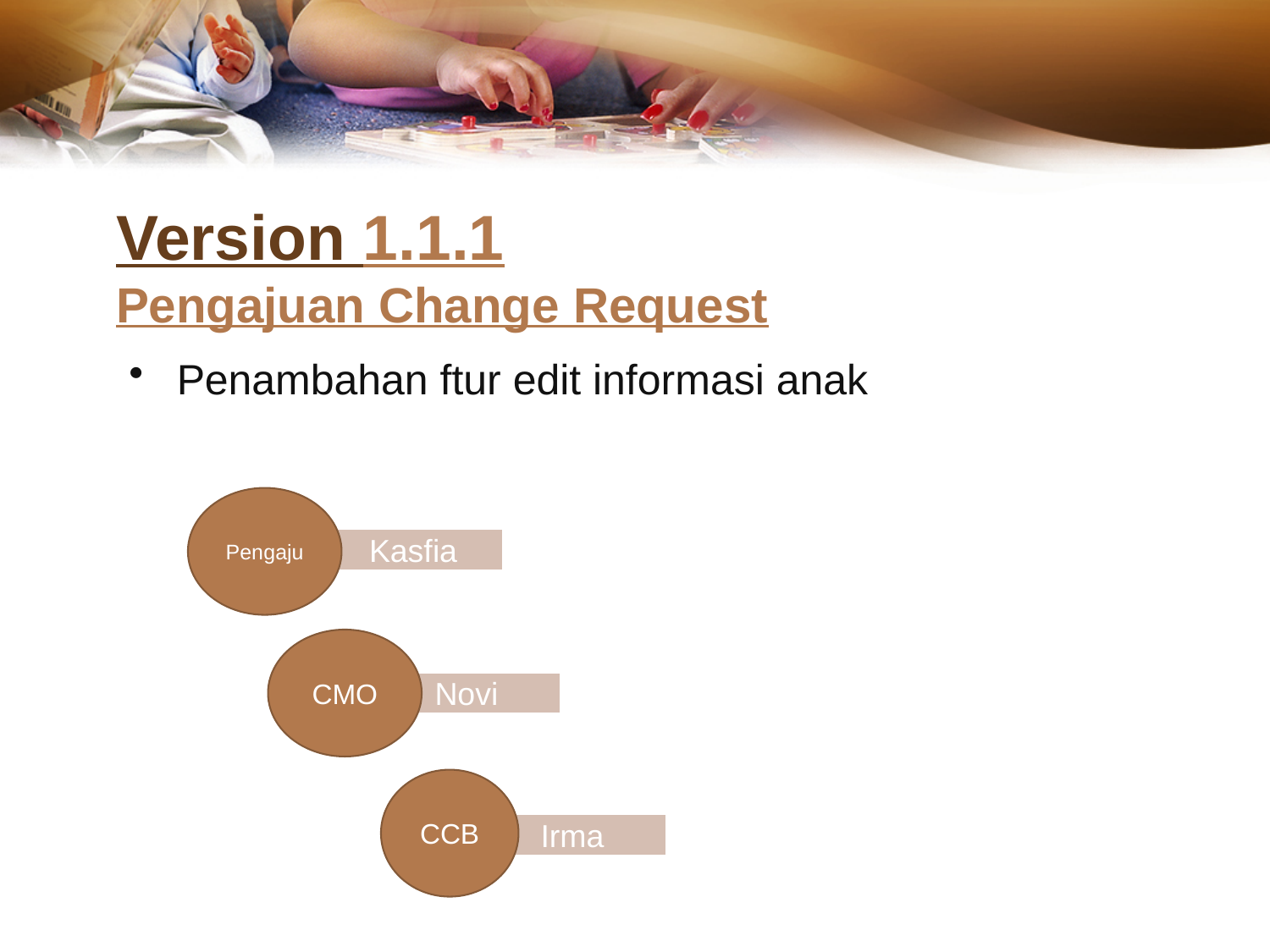

# Version 1.1.1 Pengajuan Change Request
Penambahan ftur edit informasi anak
Pengaju
Kasfia
CMO
Novi
CCB
Irma